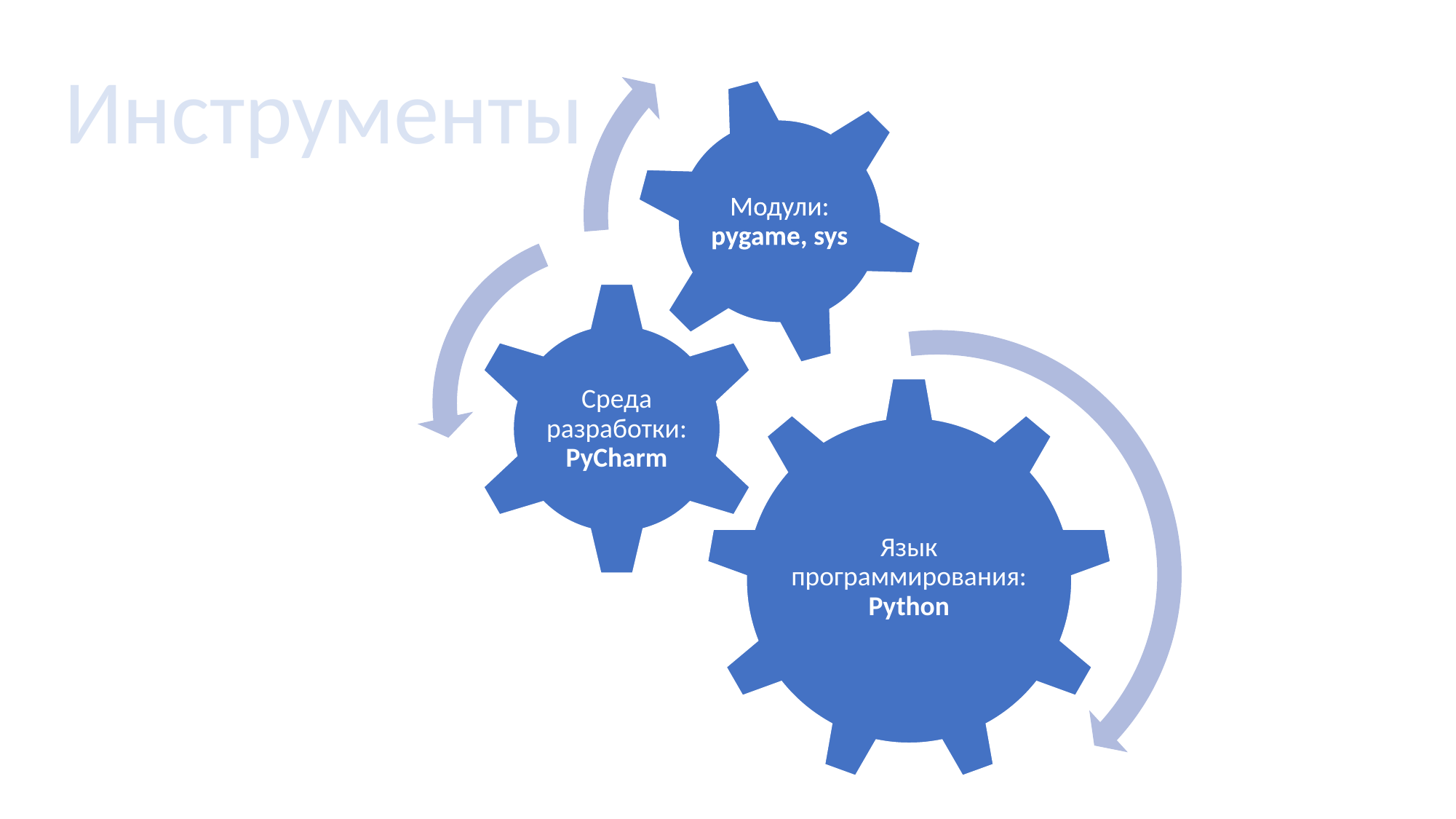

# Инструменты
Язык программирования: Python
Среда разработки: PyCharm
Модули: pygame, sys